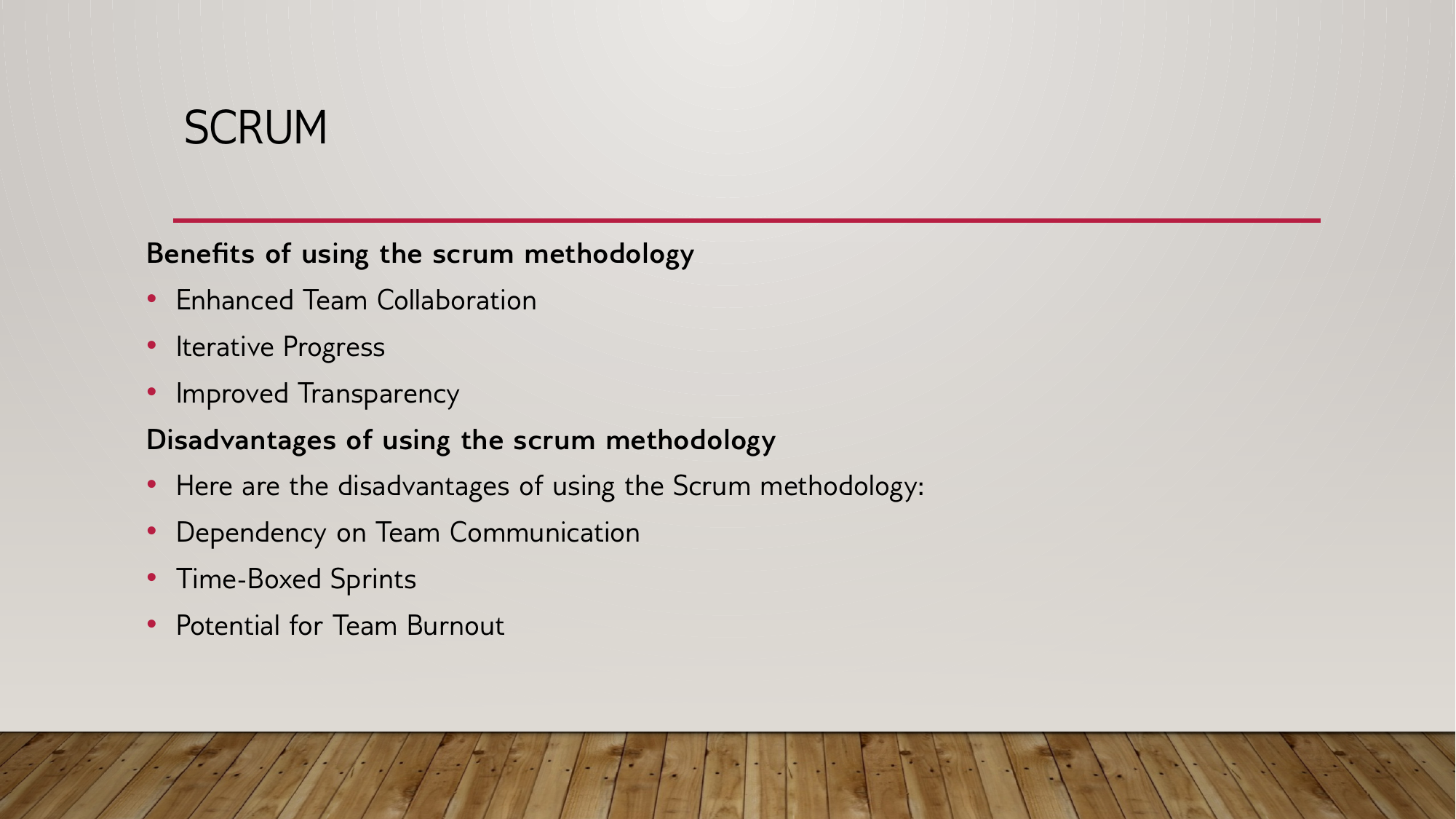

# Scrum
Benefits of using the scrum methodology
Enhanced Team Collaboration
Iterative Progress
Improved Transparency
Disadvantages of using the scrum methodology
Here are the disadvantages of using the Scrum methodology:
Dependency on Team Communication
Time-Boxed Sprints
Potential for Team Burnout